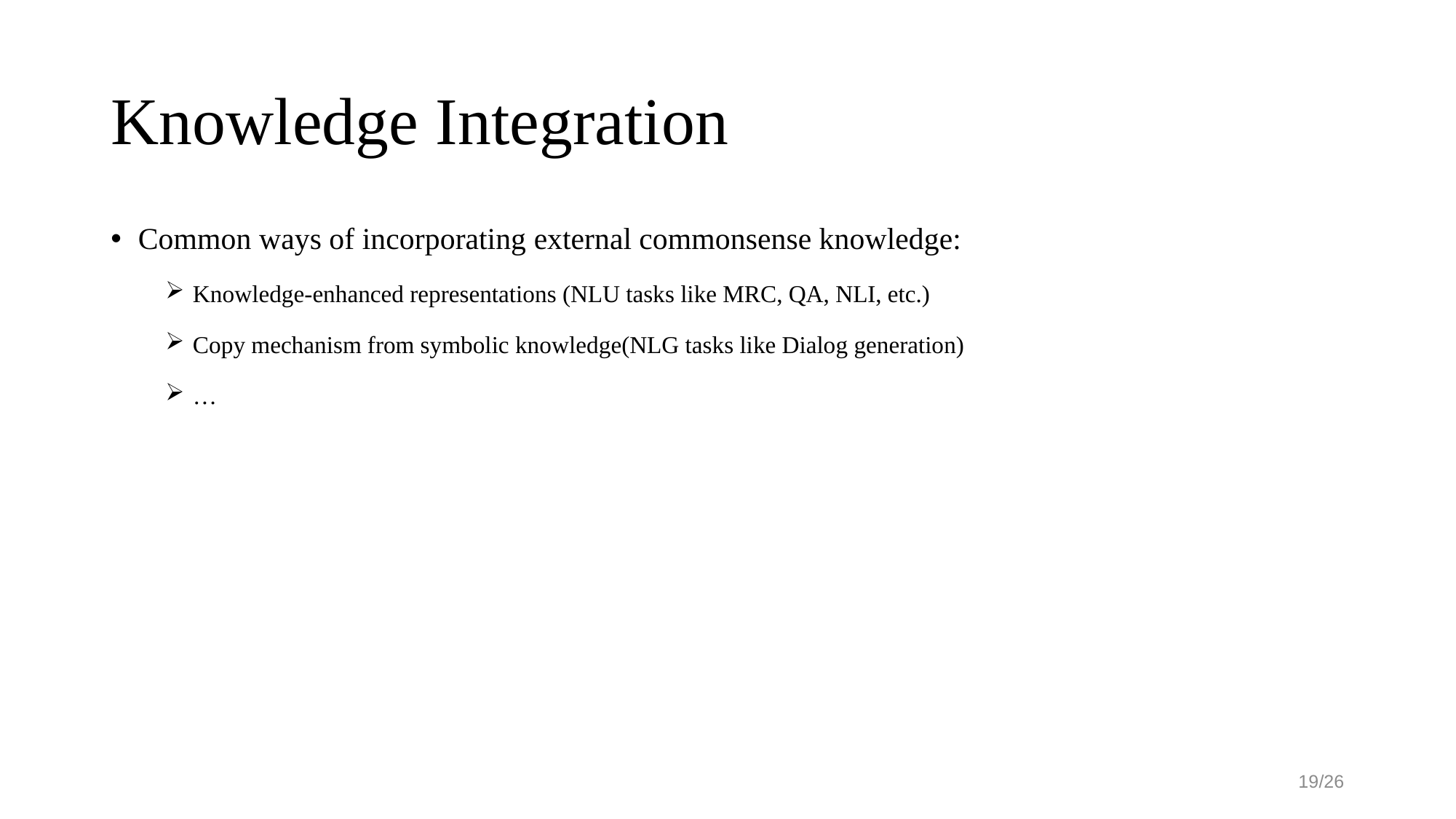

# Knowledge Integration
Common ways of incorporating external commonsense knowledge:
Knowledge-enhanced representations (NLU tasks like MRC, QA, NLI, etc.)
Copy mechanism from symbolic knowledge(NLG tasks like Dialog generation)
…
19/26